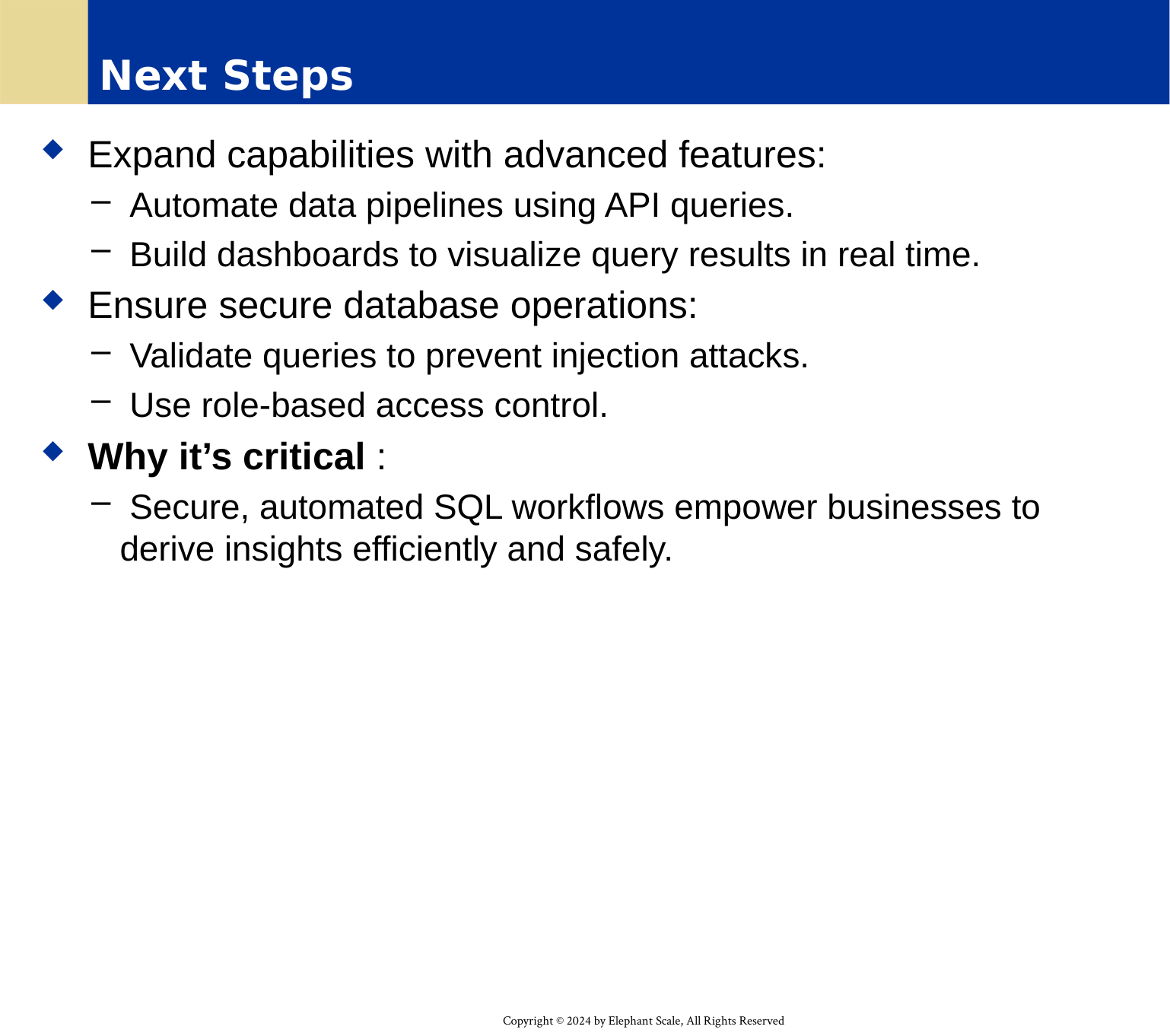

# Next Steps
 Expand capabilities with advanced features:
 Automate data pipelines using API queries.
 Build dashboards to visualize query results in real time.
 Ensure secure database operations:
 Validate queries to prevent injection attacks.
 Use role-based access control.
 Why it’s critical :
 Secure, automated SQL workflows empower businesses to derive insights efficiently and safely.
Copyright © 2024 by Elephant Scale, All Rights Reserved